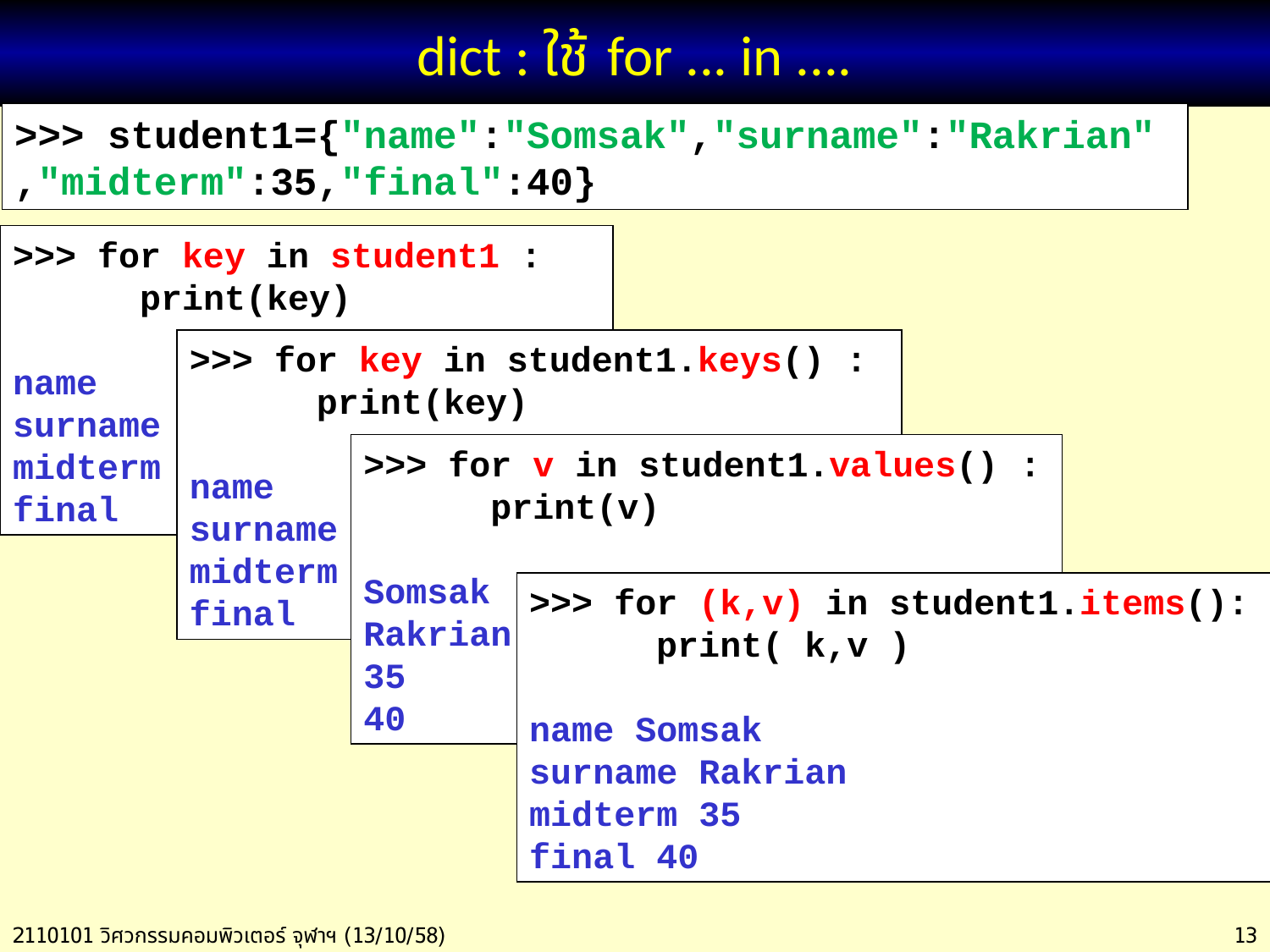

# dict : ใช้ for ... in ....
>>> student1={"name":"Somsak","surname":"Rakrian" ,"midterm":35,"final":40}
>>> for key in student1 :
	print(key)

name
surname
midterm
final
>>> for key in student1.keys() :
	print(key)

name
surname
midterm
final
>>> for v in student1.values() :
	print(v)

Somsak
Rakrian
35
40
>>> for (k,v) in student1.items():
	print( k,v )

name Somsak
surname Rakrian
midterm 35
final 40